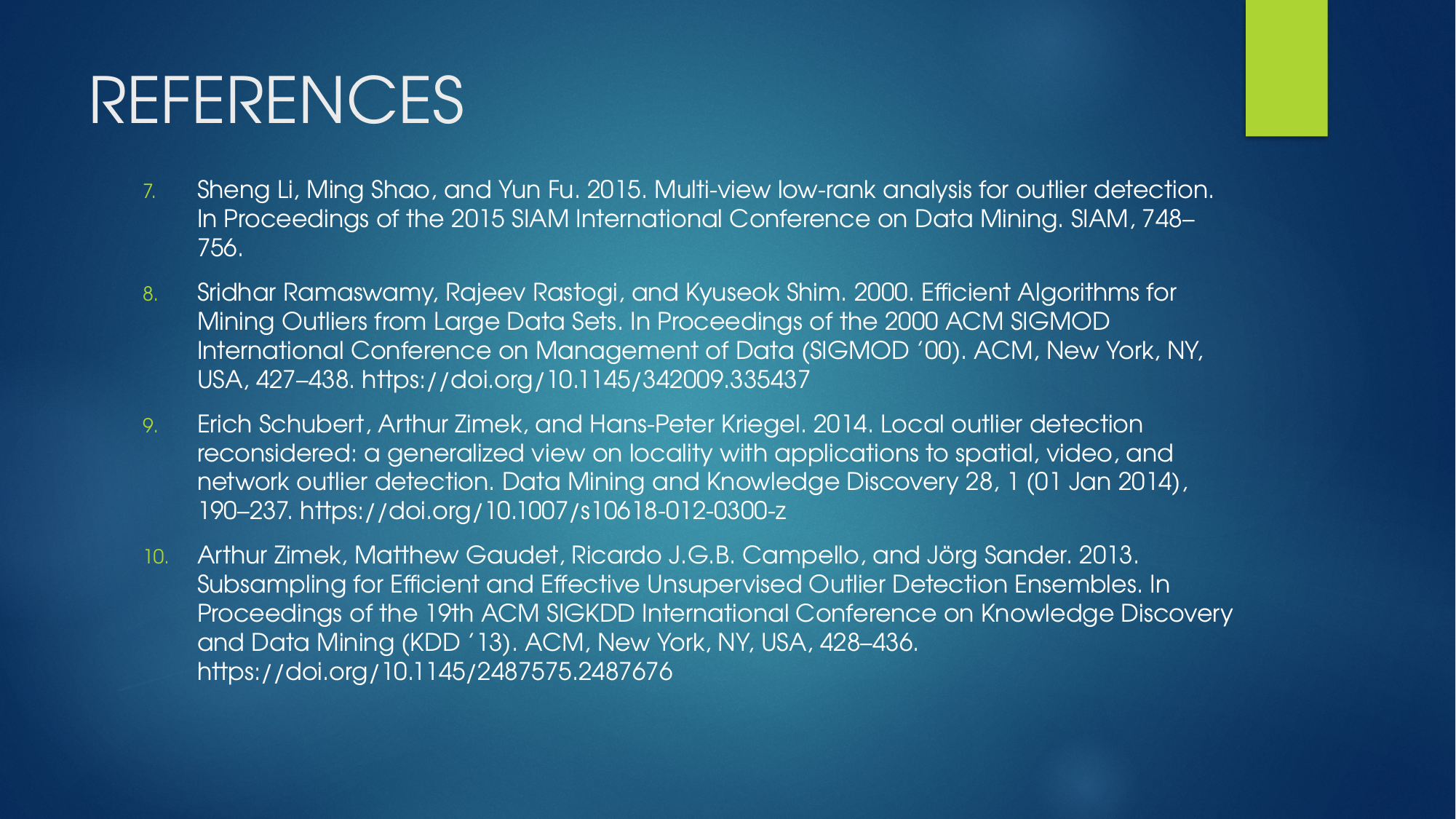

# REFERENCES
Sheng Li, Ming Shao, and Yun Fu. 2015. Multi-view low-rank analysis for outlier detection. In Proceedings of the 2015 SIAM International Conference on Data Mining. SIAM, 748–756.
Sridhar Ramaswamy, Rajeev Rastogi, and Kyuseok Shim. 2000. Efficient Algorithms for Mining Outliers from Large Data Sets. In Proceedings of the 2000 ACM SIGMOD International Conference on Management of Data (SIGMOD ’00). ACM, New York, NY, USA, 427–438. https://doi.org/10.1145/342009.335437
Erich Schubert, Arthur Zimek, and Hans-Peter Kriegel. 2014. Local outlier detection reconsidered: a generalized view on locality with applications to spatial, video, and network outlier detection. Data Mining and Knowledge Discovery 28, 1 (01 Jan 2014), 190–237. https://doi.org/10.1007/s10618-012-0300-z
Arthur Zimek, Matthew Gaudet, Ricardo J.G.B. Campello, and Jörg Sander. 2013. Subsampling for Efficient and Effective Unsupervised Outlier Detection Ensembles. In Proceedings of the 19th ACM SIGKDD International Conference on Knowledge Discovery and Data Mining (KDD ’13). ACM, New York, NY, USA, 428–436. https://doi.org/10.1145/2487575.2487676